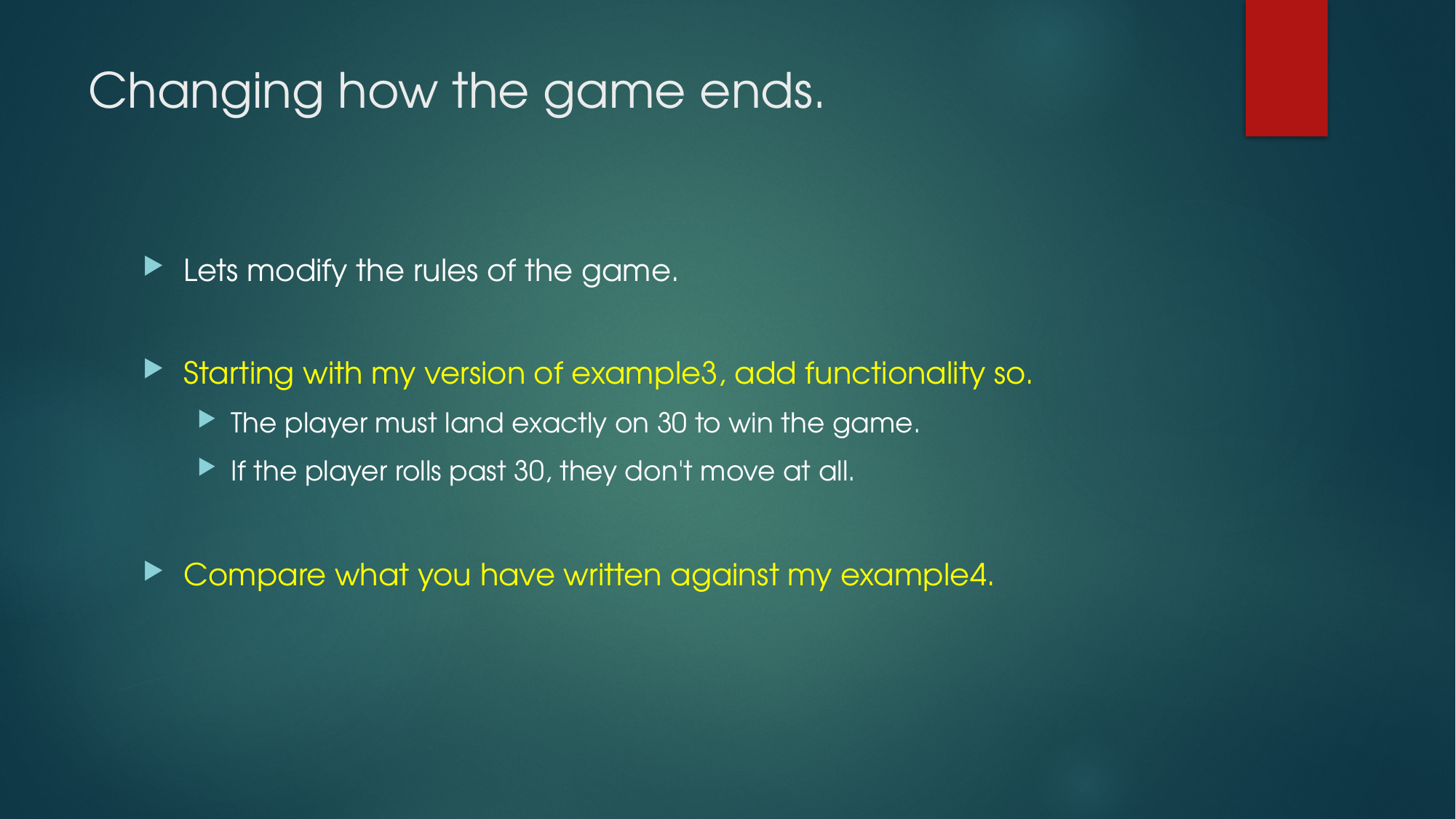

# Changing how the game ends.
Lets modify the rules of the game.

Starting with my version of example3, add functionality so.
The player must land exactly on 30 to win the game.
If the player rolls past 30, they don't move at all.

Compare what you have written against my example4.